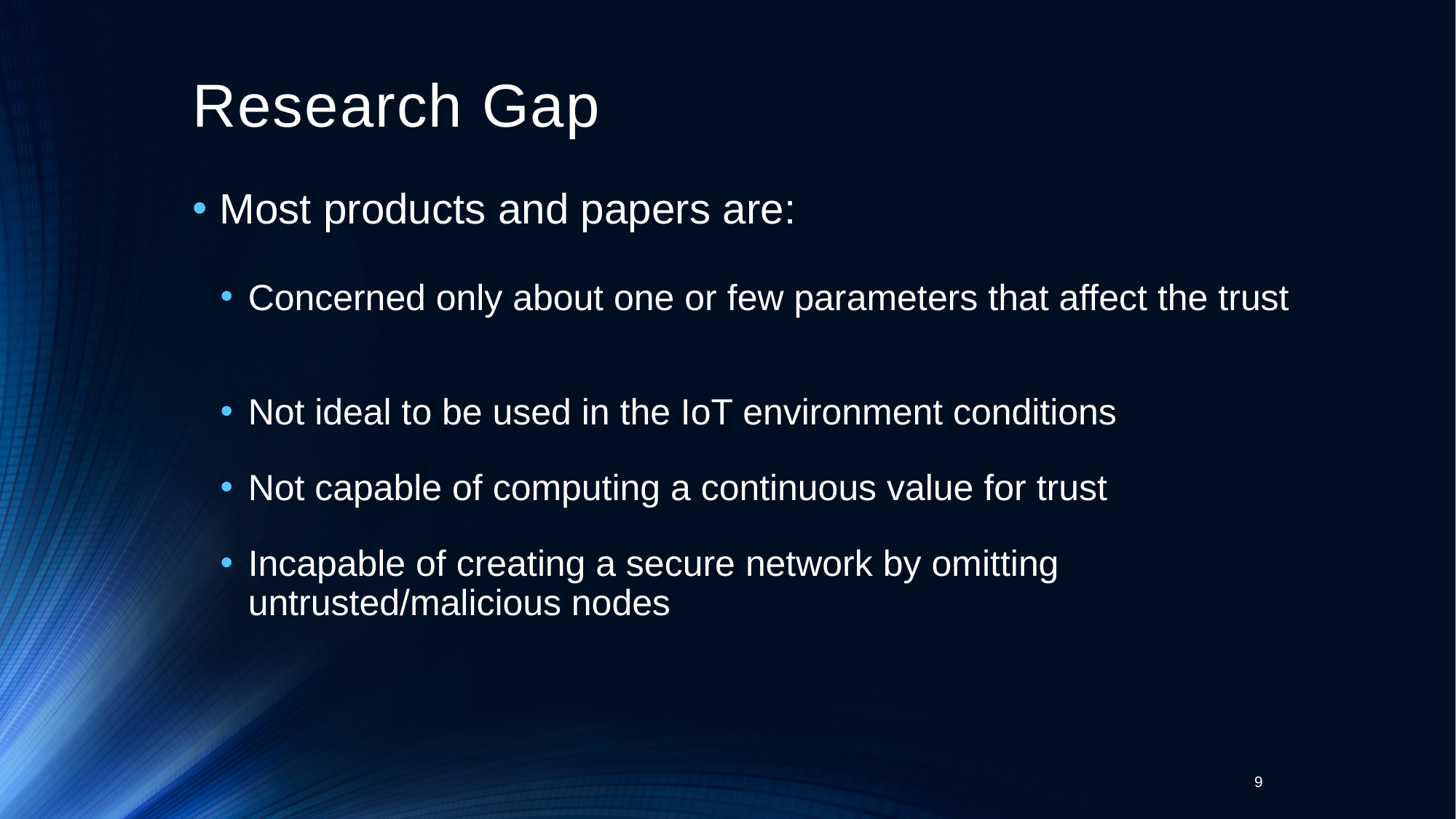

# Research Gap
Most products and papers are:
Concerned only about one or few parameters that affect the trust
Not ideal to be used in the IoT environment conditions
Not capable of computing a continuous value for trust
Incapable of creating a secure network by omitting untrusted/malicious nodes

9